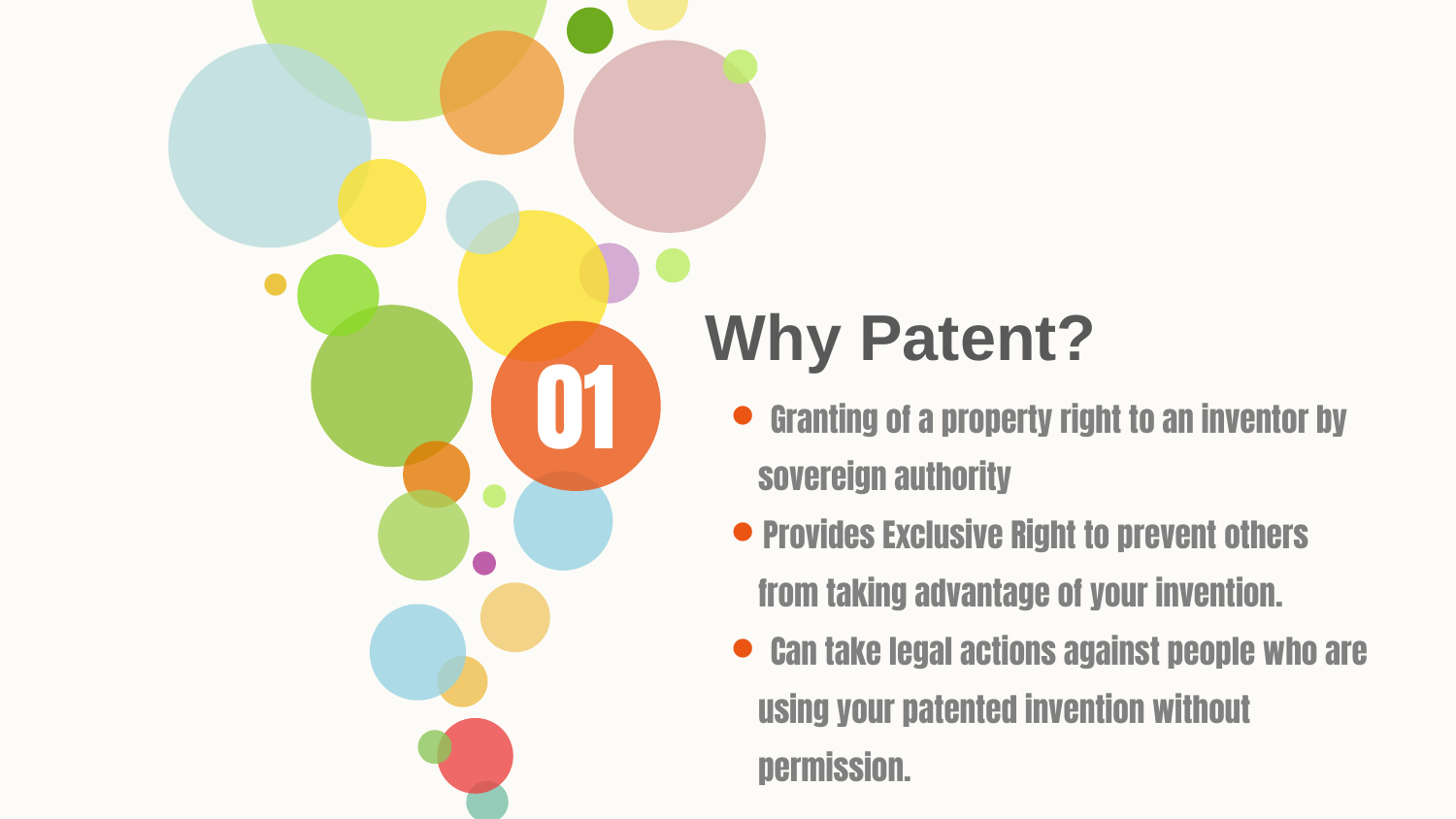

Why Patent?

01
 Granting of a property right to an inventor by sovereign authority
Provides Exclusive Right to prevent others from taking advantage of your invention.
 Can take legal actions against people who are using your patented invention without permission.